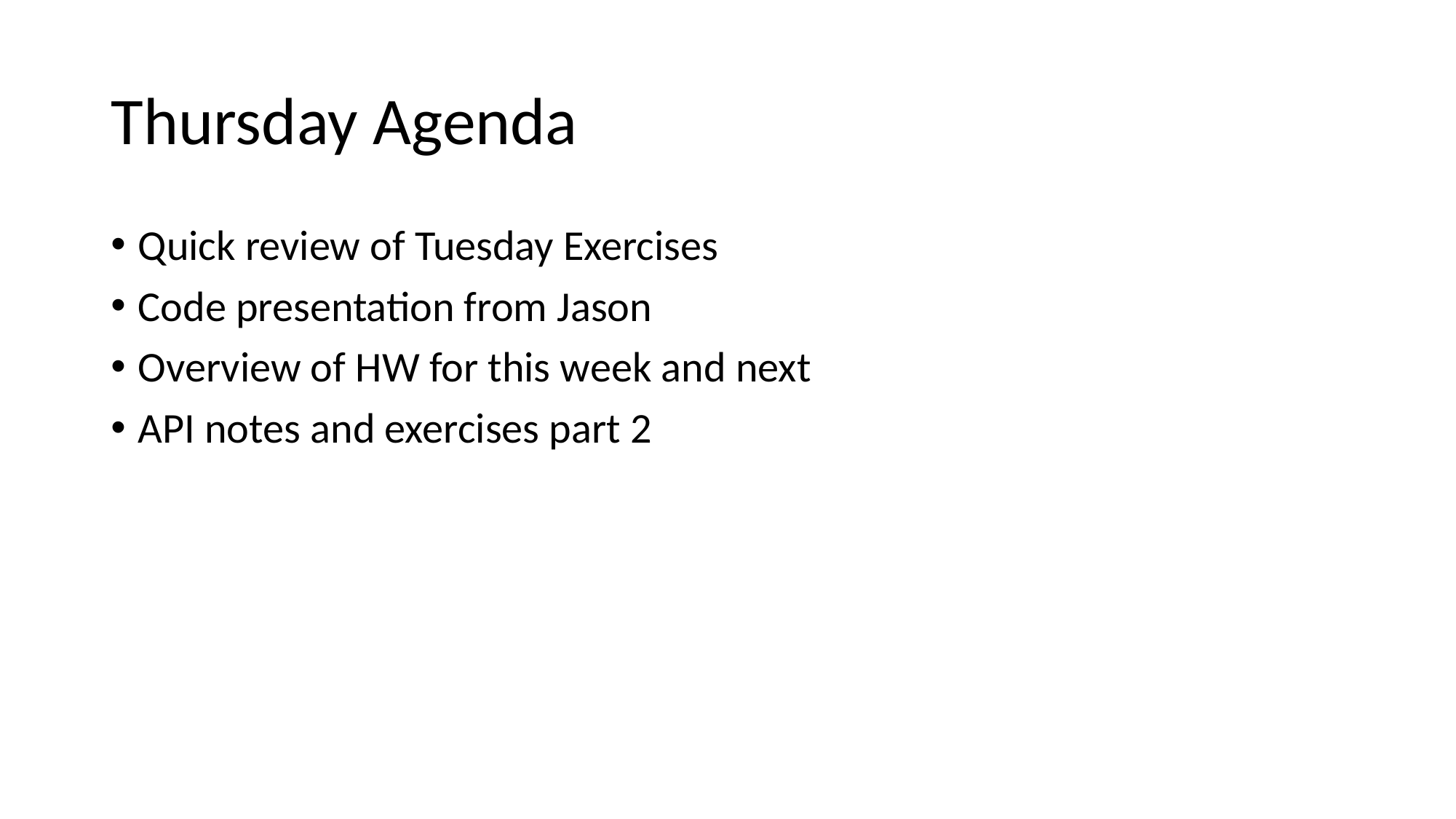

# Thursday Agenda
Quick review of Tuesday Exercises
Code presentation from Jason
Overview of HW for this week and next
API notes and exercises part 2